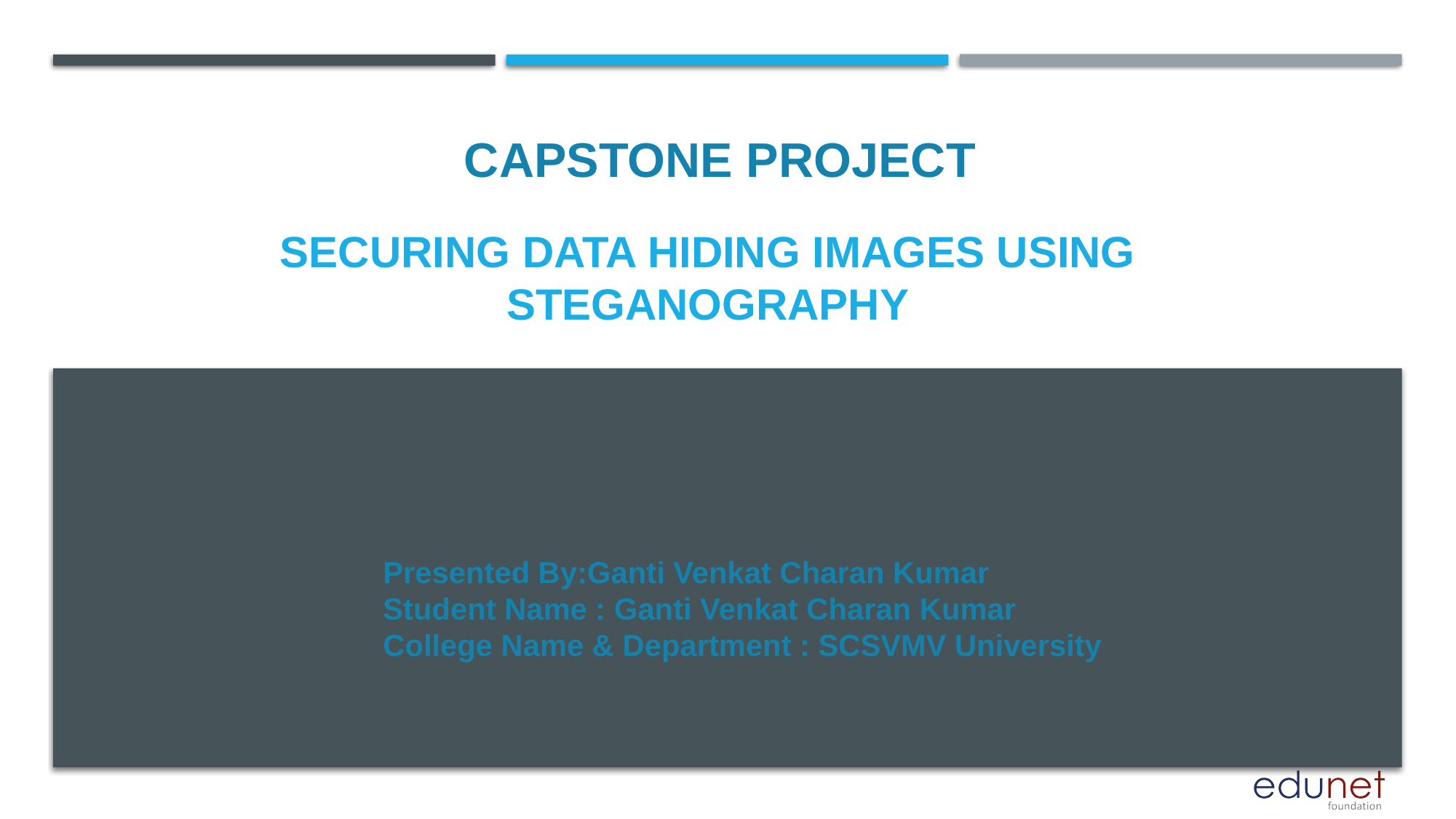

CAPSTONE PROJECT
# Securing data hiding images using steganography
Presented By:Ganti Venkat Charan Kumar
Student Name : Ganti Venkat Charan Kumar
College Name & Department : SCSVMV University